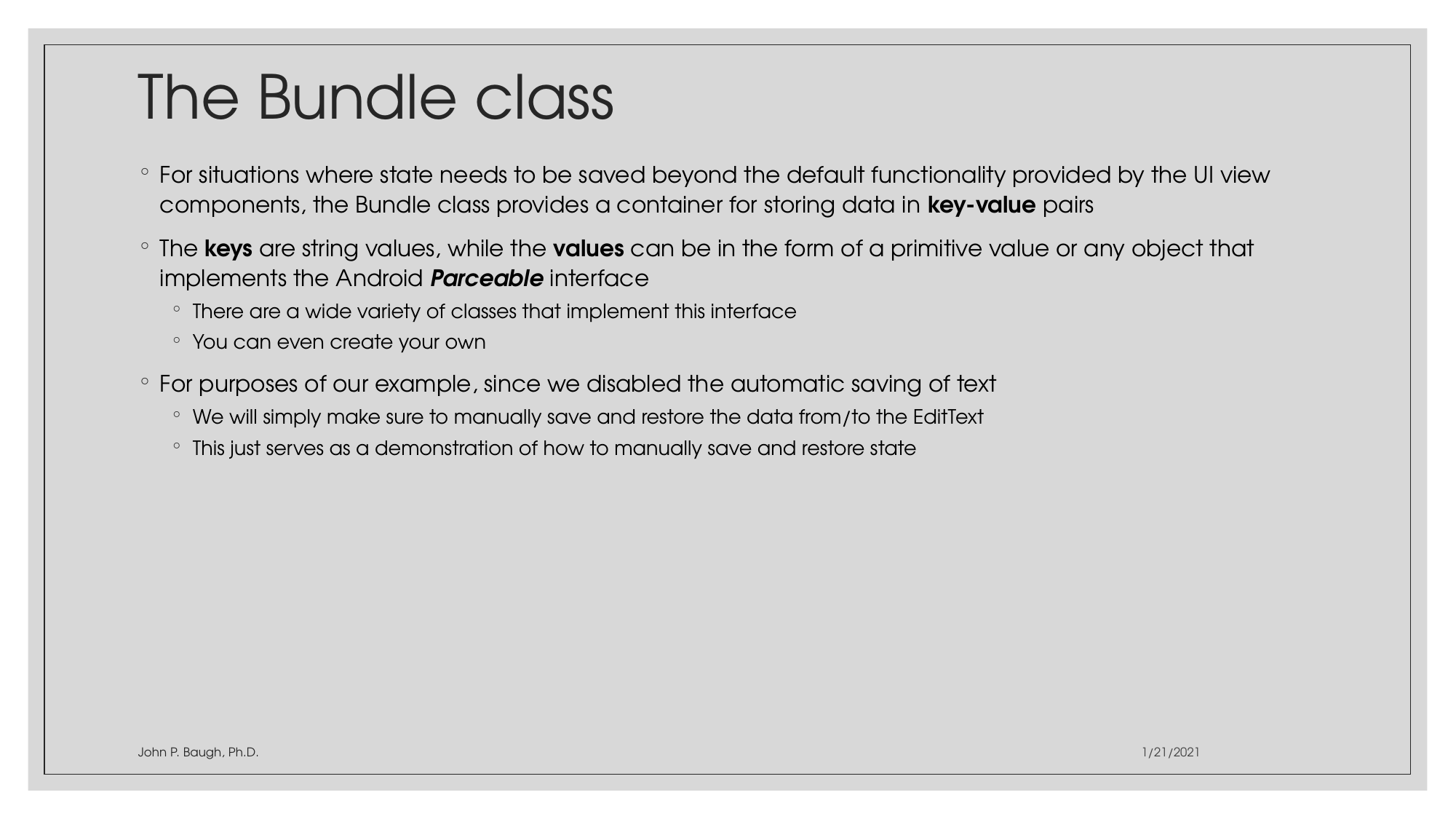

# The Bundle class
For situations where state needs to be saved beyond the default functionality provided by the UI view components, the Bundle class provides a container for storing data in key-value pairs
The keys are string values, while the values can be in the form of a primitive value or any object that implements the Android Parceable interface
There are a wide variety of classes that implement this interface
You can even create your own
For purposes of our example, since we disabled the automatic saving of text
We will simply make sure to manually save and restore the data from/to the EditText
This just serves as a demonstration of how to manually save and restore state
John P. Baugh, Ph.D.
1/21/2021